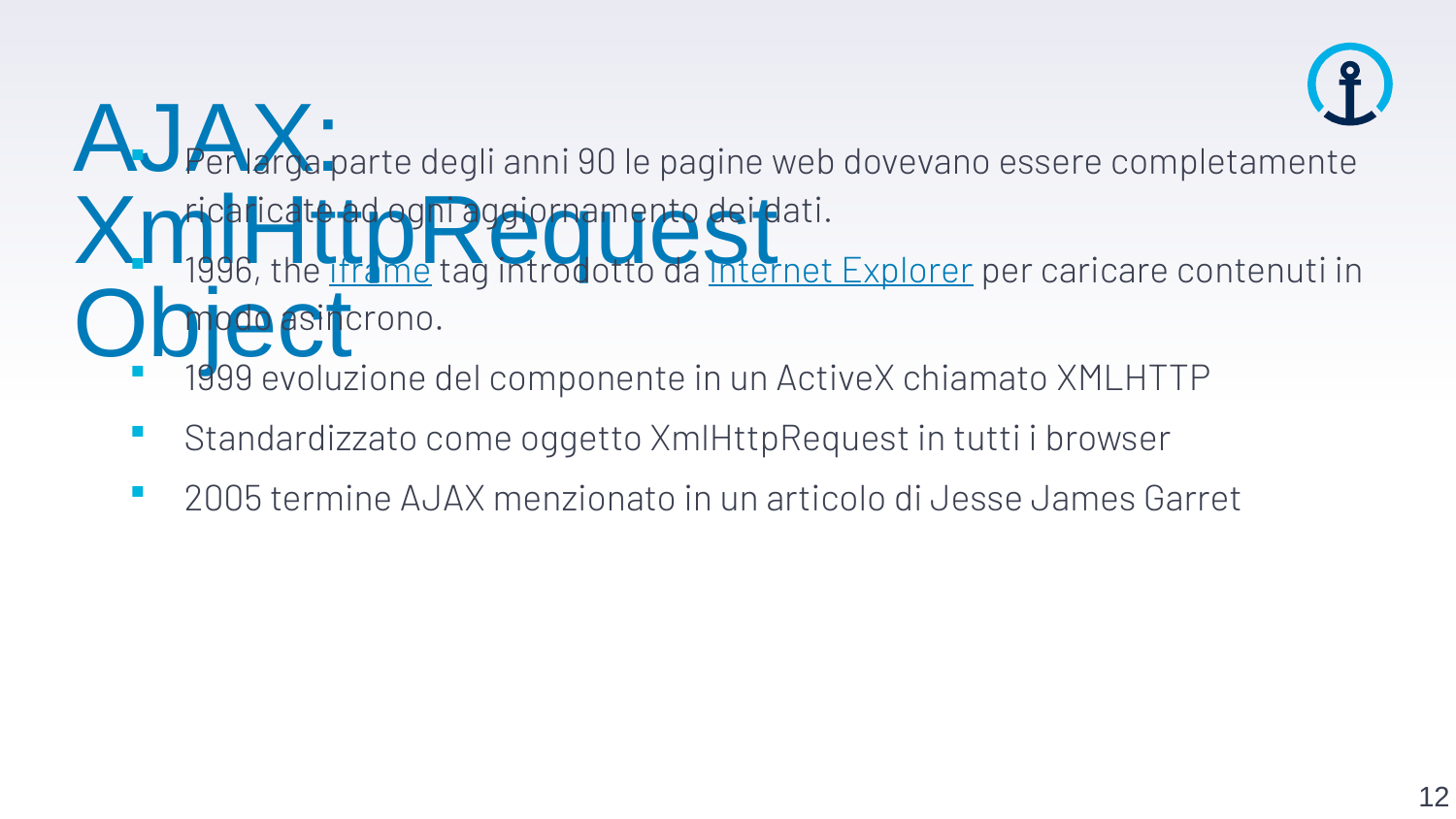

# AJAX: XmlHttpRequest Object
Per larga parte degli anni 90 le pagine web dovevano essere completamente ricaricate ad ogni aggiornamento dei dati.
1996, the iframe tag introdotto da Internet Explorer per caricare contenuti in modo asincrono.
1999 evoluzione del componente in un ActiveX chiamato XMLHTTP
Standardizzato come oggetto XmlHttpRequest in tutti i browser
2005 termine AJAX menzionato in un articolo di Jesse James Garret

12